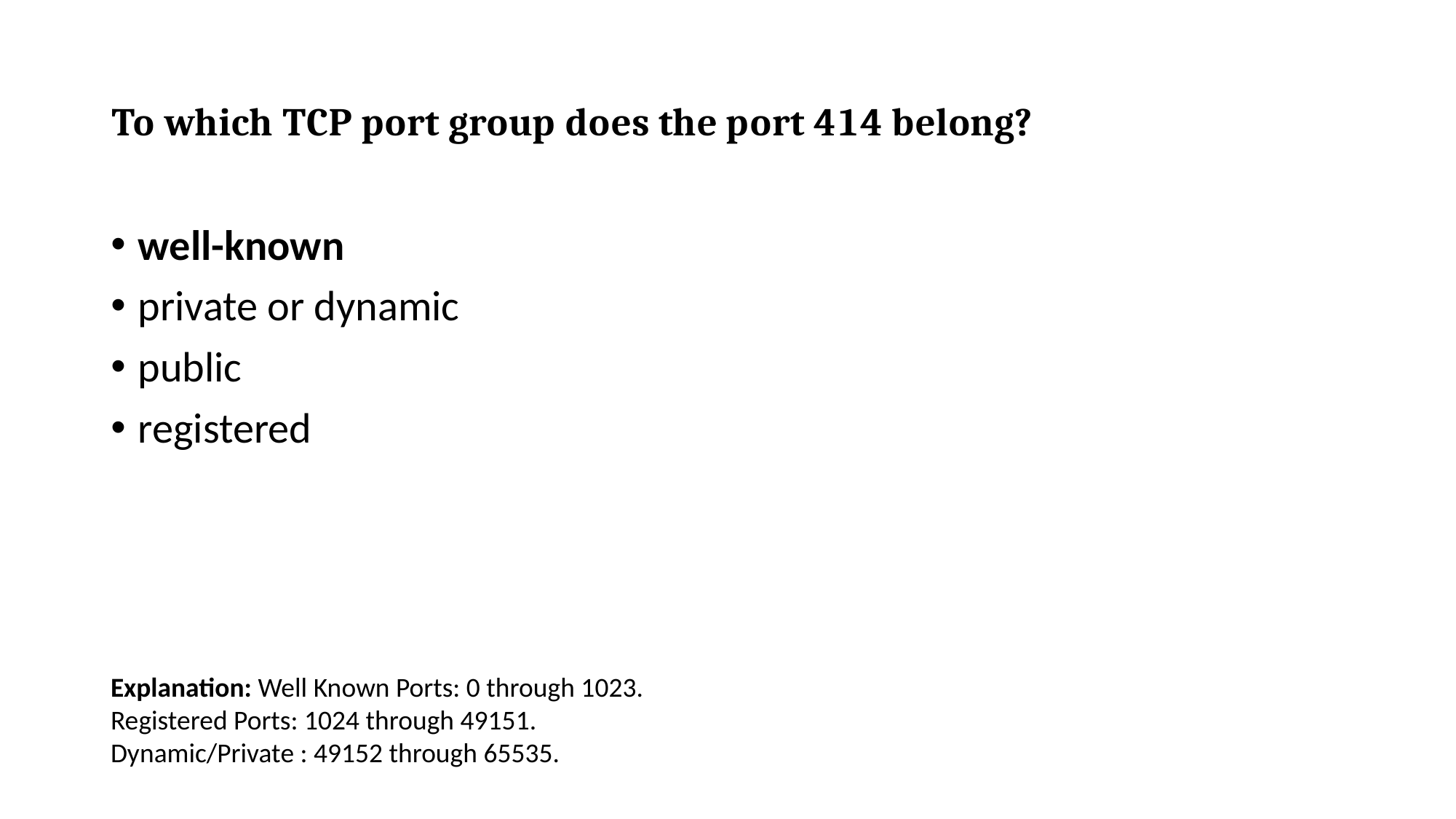

# To which TCP port group does the port 414 belong?
well-known
private or dynamic
public
registered
Explanation: Well Known Ports: 0 through 1023.
Registered Ports: 1024 through 49151.
Dynamic/Private : 49152 through 65535.